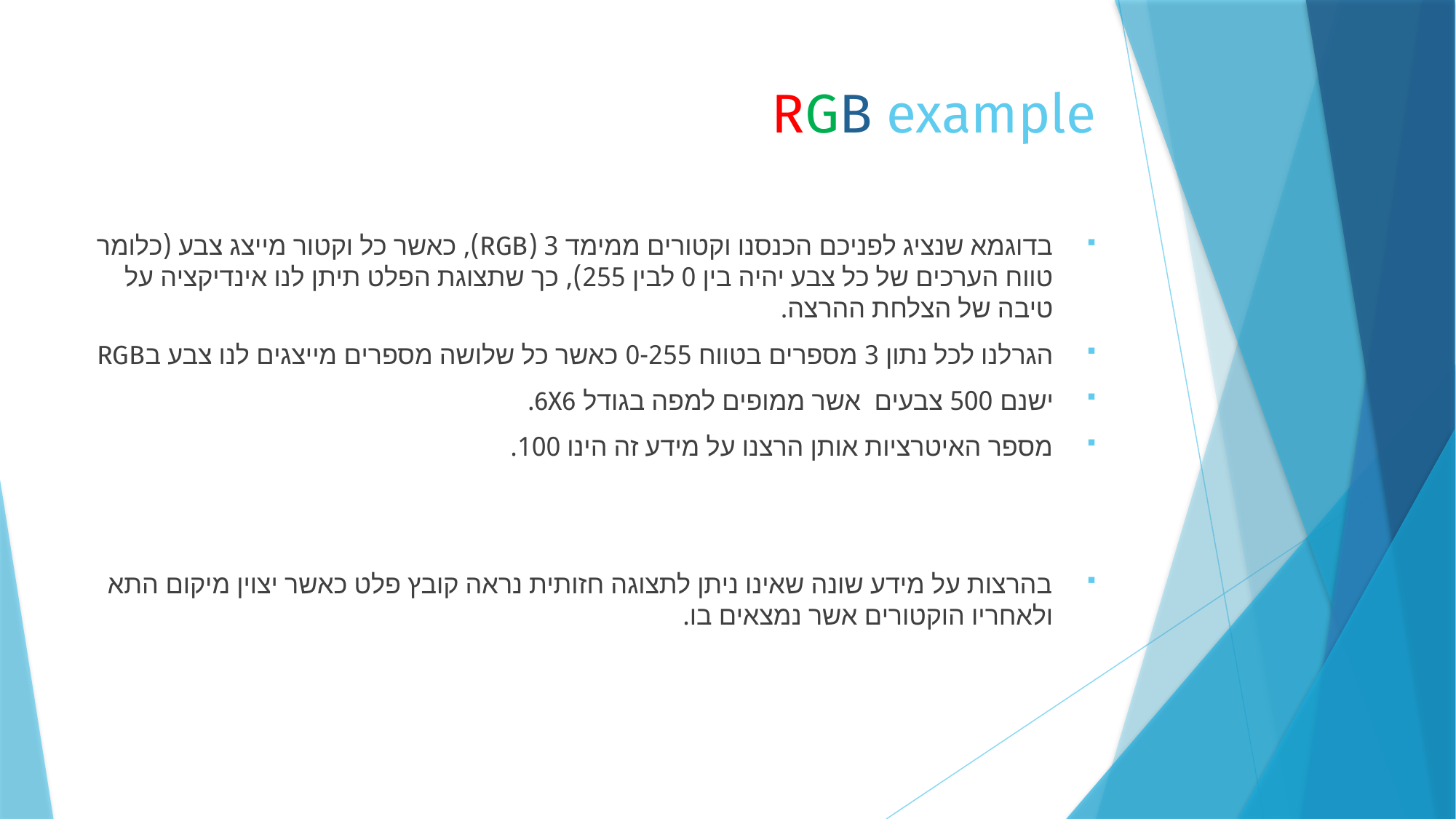

# RGB example

בדוגמא שנציג לפניכם הכנסנו וקטורים ממימד 3 (RGB), כאשר כל וקטור מייצג צבע (כלומר טווח הערכים של כל צבע יהיה בין 0 לבין 255), כך שתצוגת הפלט תיתן לנו אינדיקציה על טיבה של הצלחת ההרצה.
הגרלנו לכל נתון 3 מספרים בטווח 0-255 כאשר כל שלושה מספרים מייצגים לנו צבע בRGB
ישנם 500 צבעים  אשר ממופים למפה בגודל 6X6.
מספר האיטרציות אותן הרצנו על מידע זה הינו 100.

בהרצות על מידע שונה שאינו ניתן לתצוגה חזותית נראה קובץ פלט כאשר יצוין מיקום התא ולאחריו הוקטורים אשר נמצאים בו.